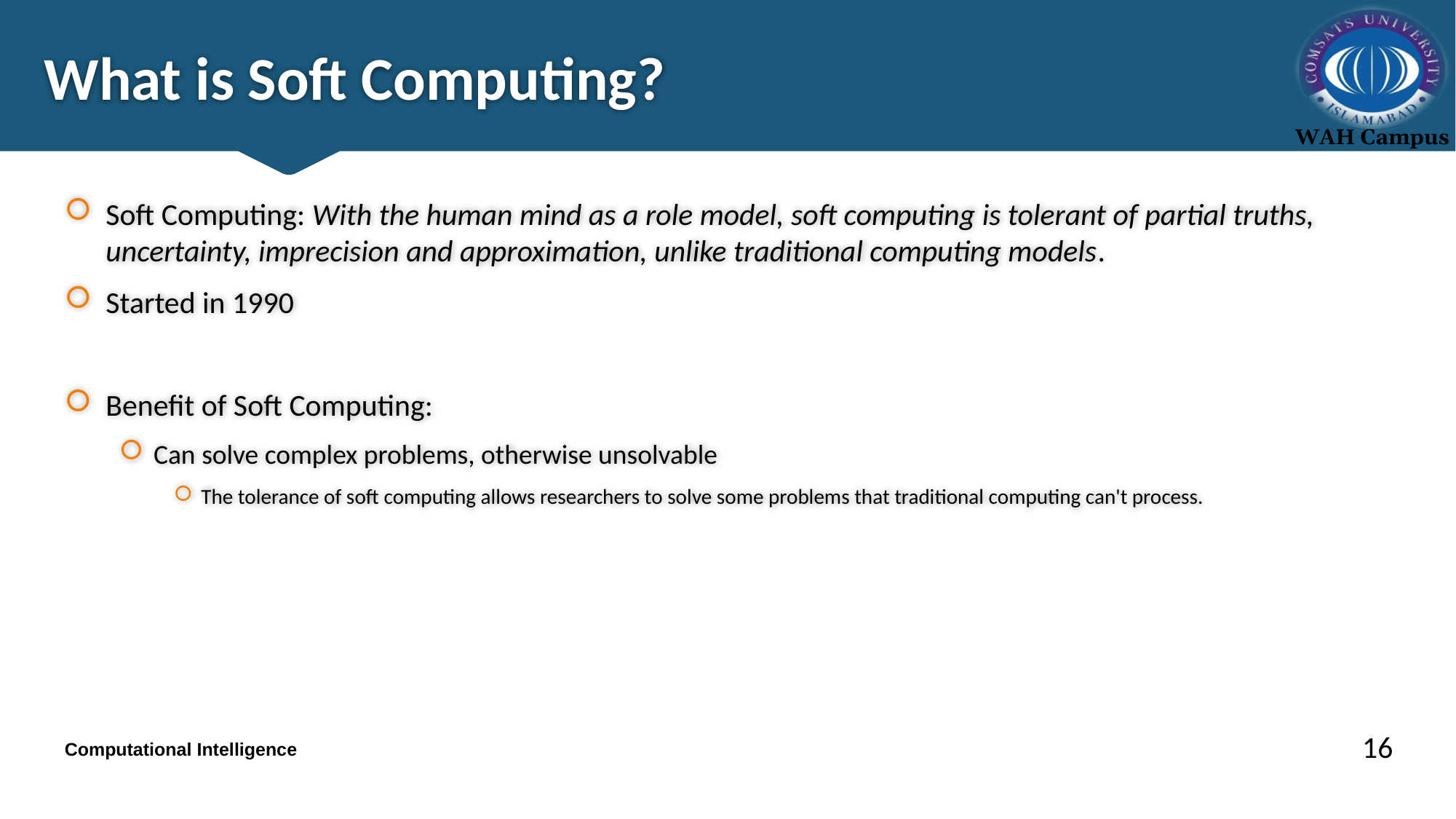

# What is Soft Computing?
Soft Computing: With the human mind as a role model, soft computing is tolerant of partial truths, uncertainty, imprecision and approximation, unlike traditional computing models.
Started in 1990

Benefit of Soft Computing:
Can solve complex problems, otherwise unsolvable
The tolerance of soft computing allows researchers to solve some problems that traditional computing can't process.
16
Computational Intelligence